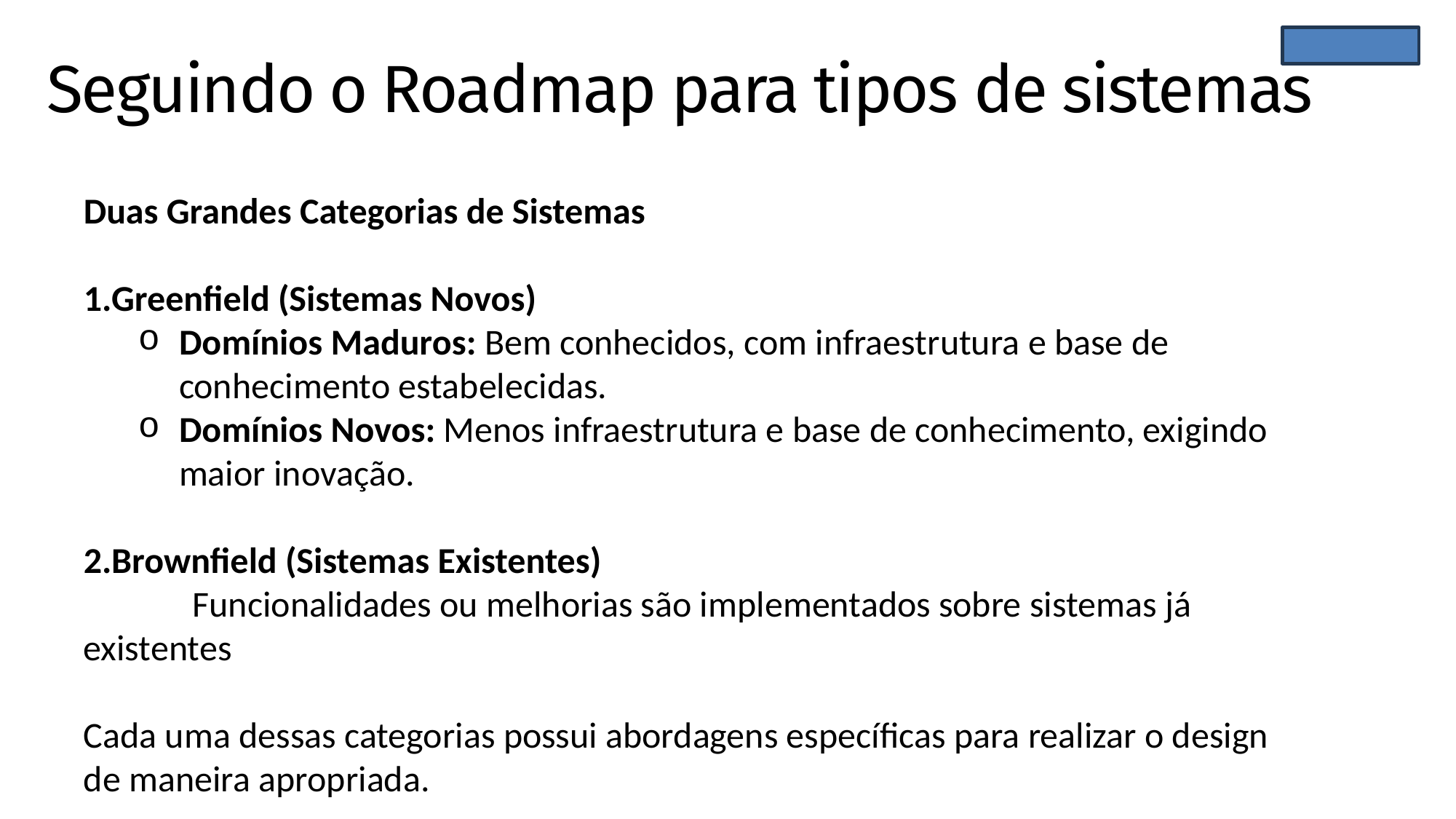

# Seguindo o Roadmap para tipos de sistemas
Duas Grandes Categorias de Sistemas

Greenfield (Sistemas Novos)
Domínios Maduros: Bem conhecidos, com infraestrutura e base de conhecimento estabelecidas.
Domínios Novos: Menos infraestrutura e base de conhecimento, exigindo maior inovação.

Brownfield (Sistemas Existentes)
	Funcionalidades ou melhorias são implementados sobre sistemas já existentes

Cada uma dessas categorias possui abordagens específicas para realizar o design de maneira apropriada.